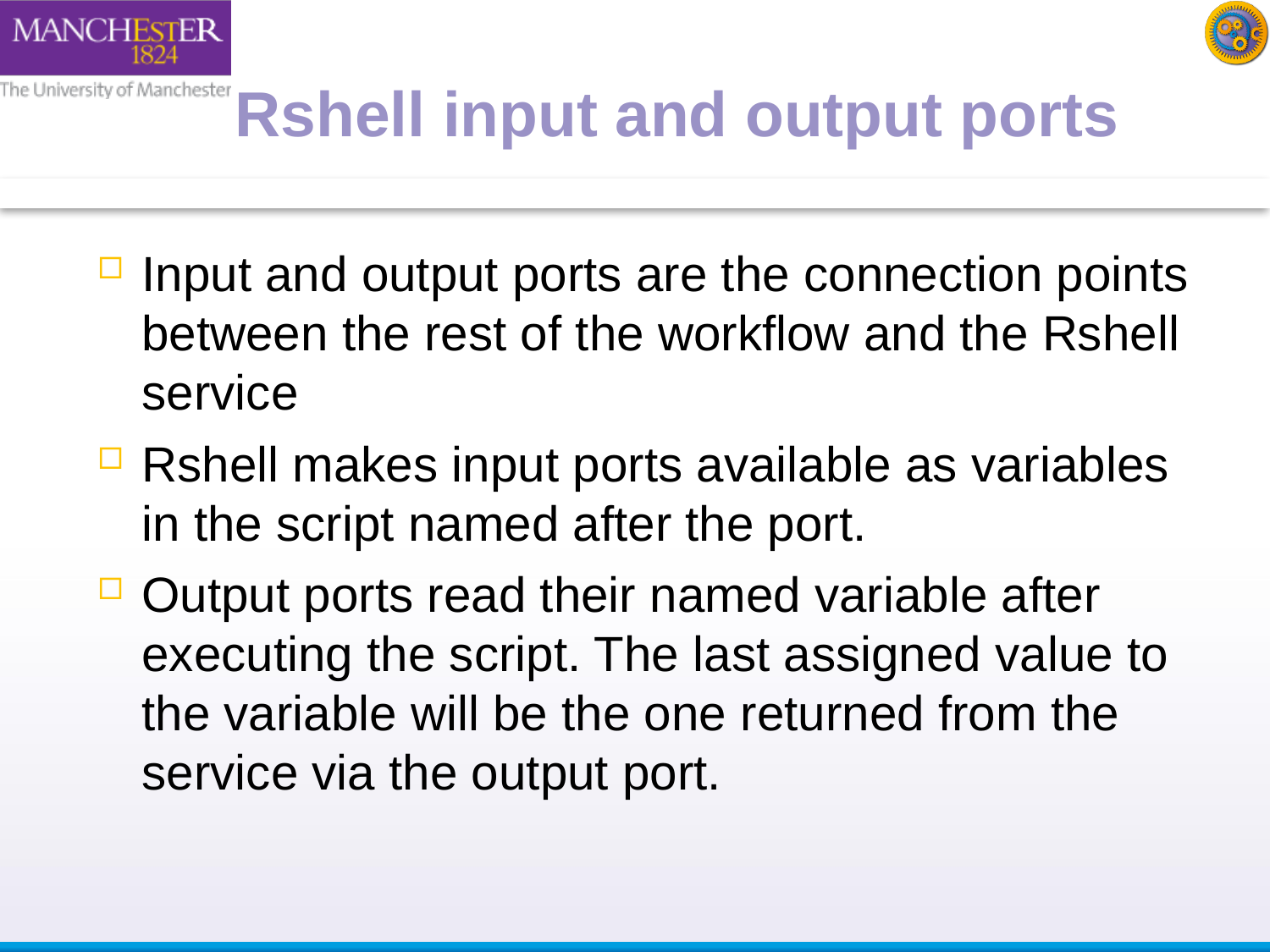

Rshell input and output ports
Input and output ports are the connection points between the rest of the workflow and the Rshell service
Rshell makes input ports available as variables in the script named after the port.
Output ports read their named variable after executing the script. The last assigned value to the variable will be the one returned from the service via the output port.